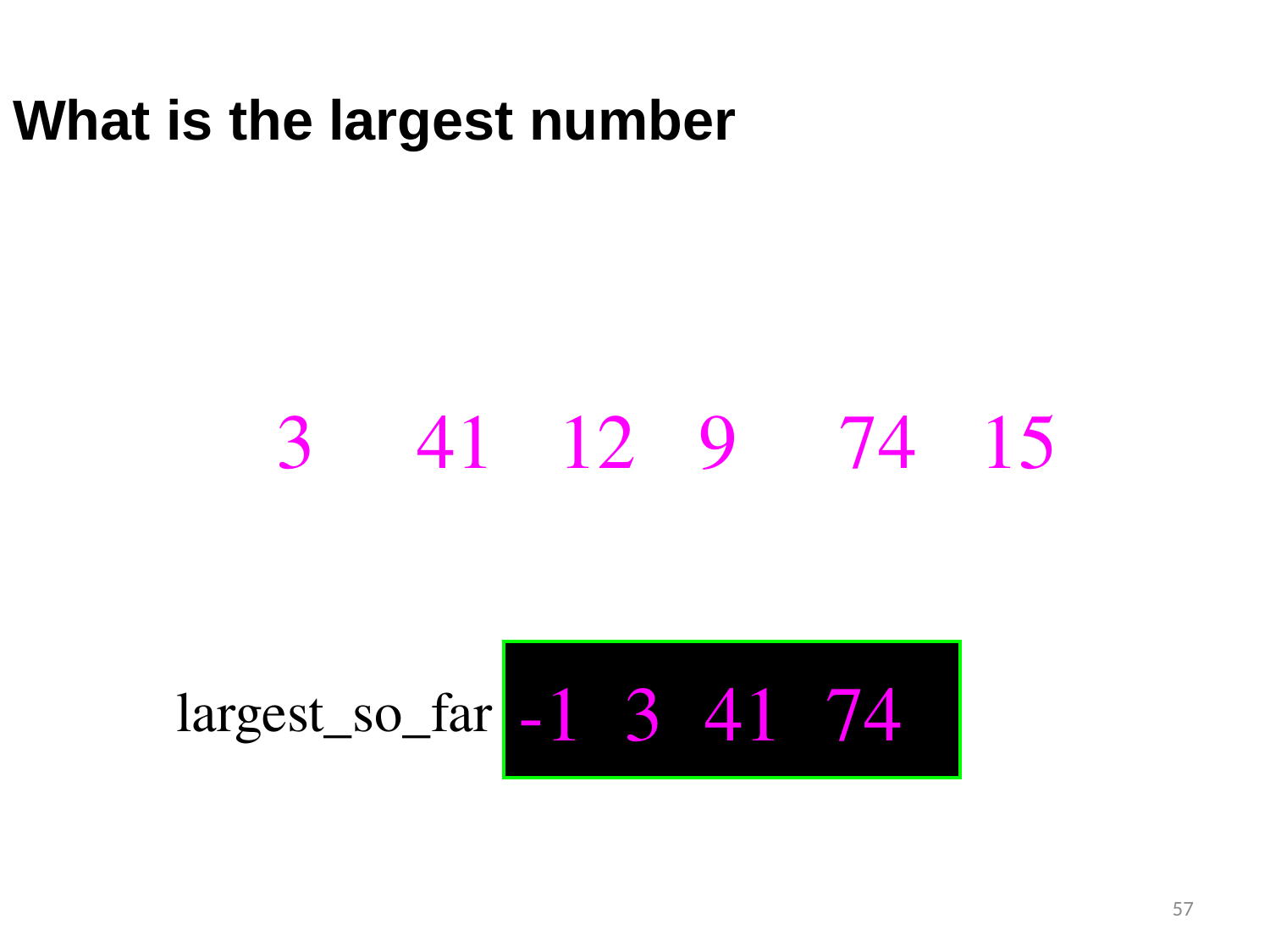

What is the largest number
3
41
12
9
74
15

-1
3
41
74
largest_so_far
57